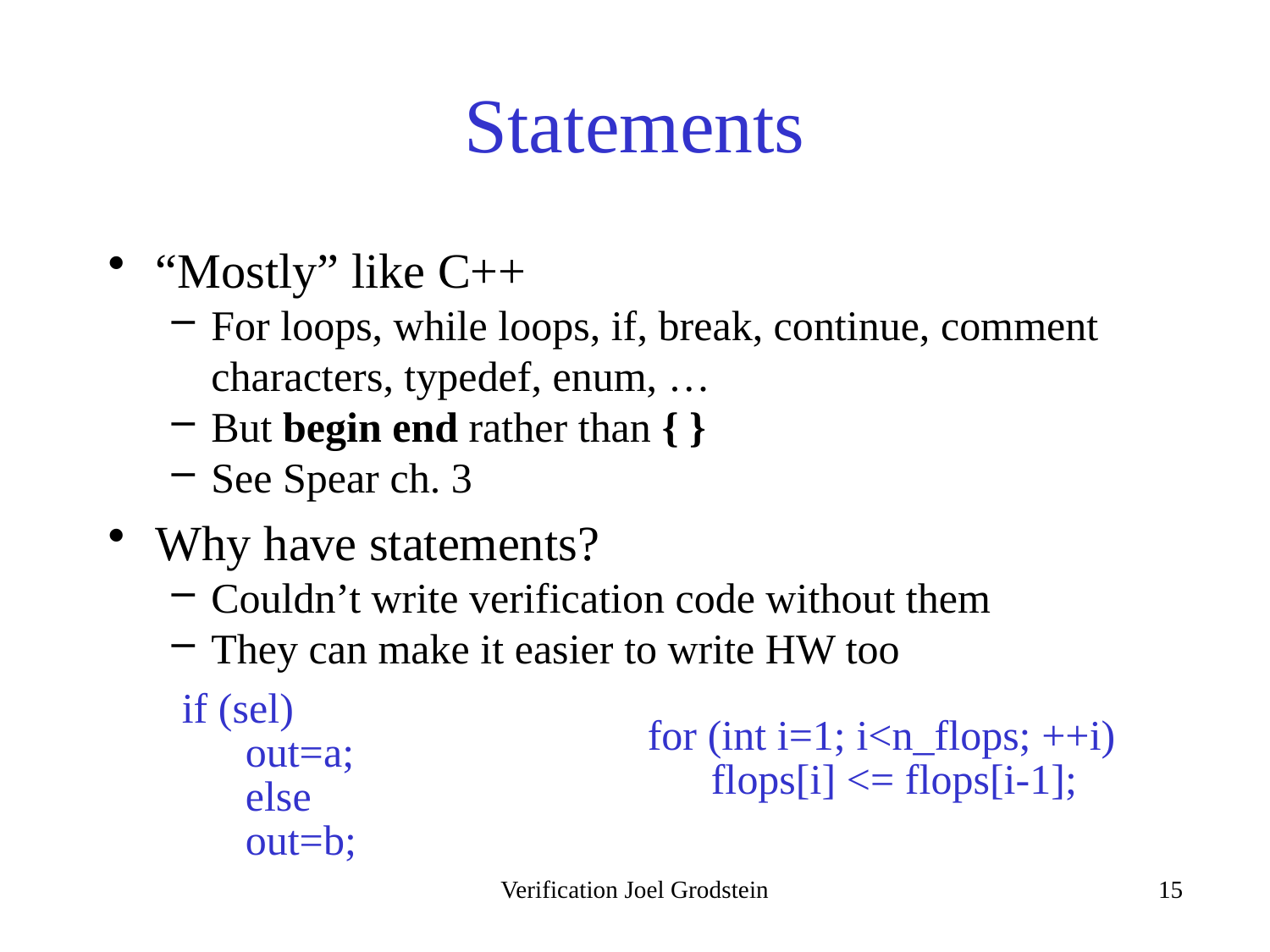

# Statements
“Mostly” like C++
For loops, while loops, if, break, continue, comment characters, typedef, enum, …
But begin end rather than { }
See Spear ch. 3
Why have statements?
Couldn’t write verification code without them
They can make it easier to write HW too
if (sel)
out=a;
else
out=b;
for (int i=1; i<n_flops; ++i)
flops[i] <= flops[i-1];
Verification Joel Grodstein